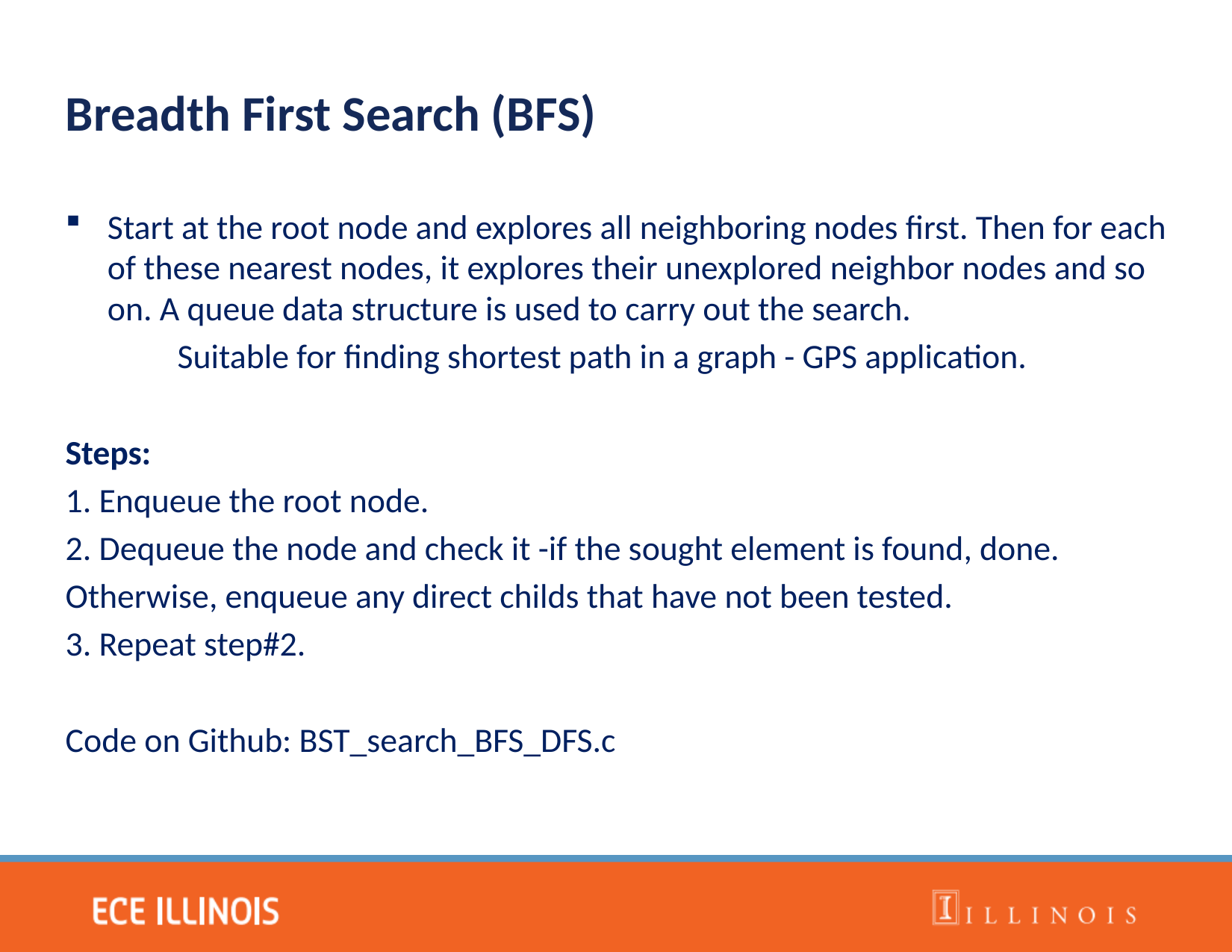

Breadth First Search (BFS)
Start at the root node and explores all neighboring nodes first. Then for each of these nearest nodes, it explores their unexplored neighbor nodes and so on. A queue data structure is used to carry out the search.
	Suitable for finding shortest path in a graph - GPS application.

Steps:
1. Enqueue the root node.
2. Dequeue the node and check it -if the sought element is found, done.
Otherwise, enqueue any direct childs that have not been tested.
3. Repeat step#2.

Code on Github: BST_search_BFS_DFS.c